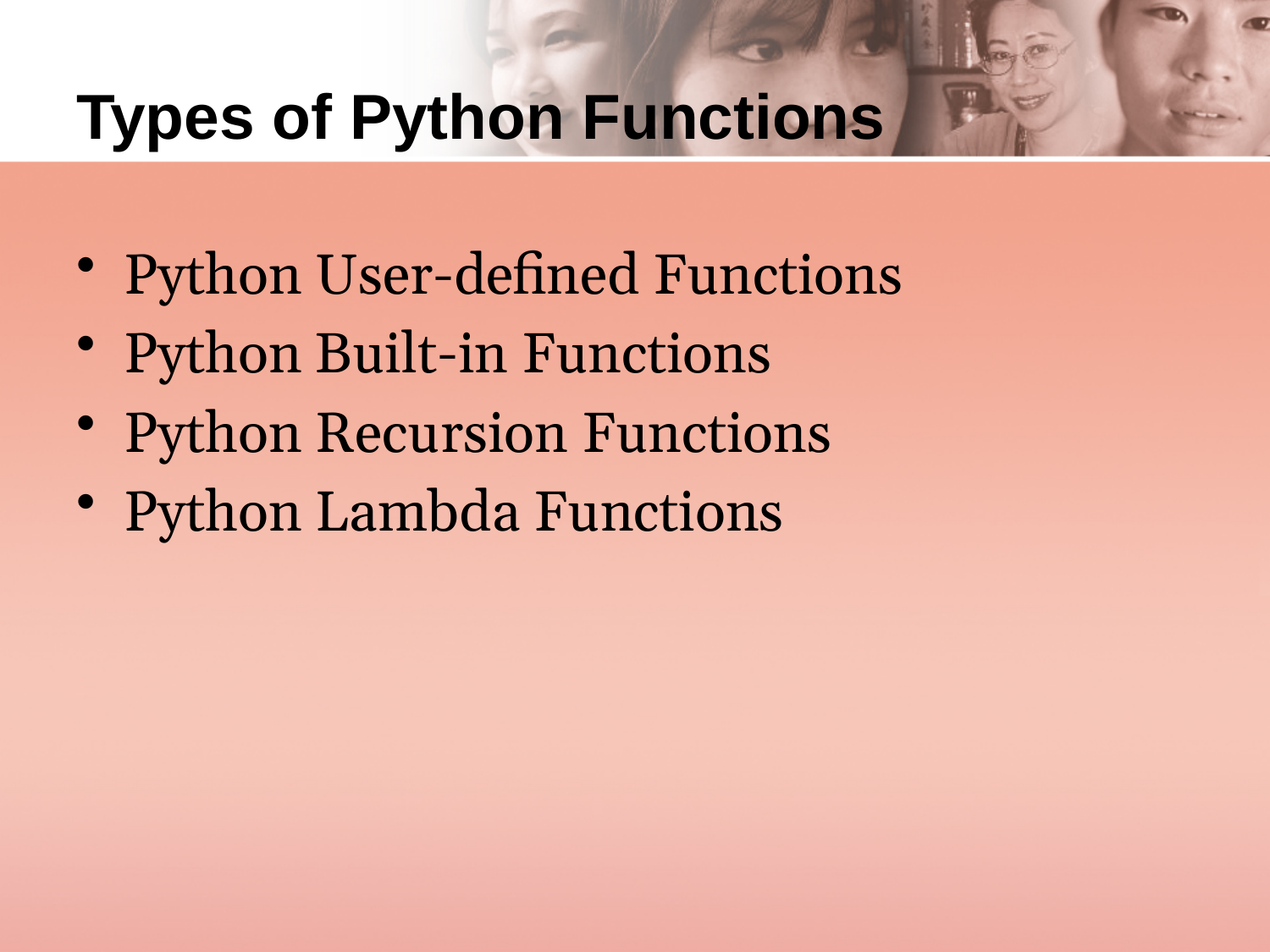

# Types of Python Functions

Python User-defined Functions
Python Built-in Functions
Python Recursion Functions
Python Lambda Functions